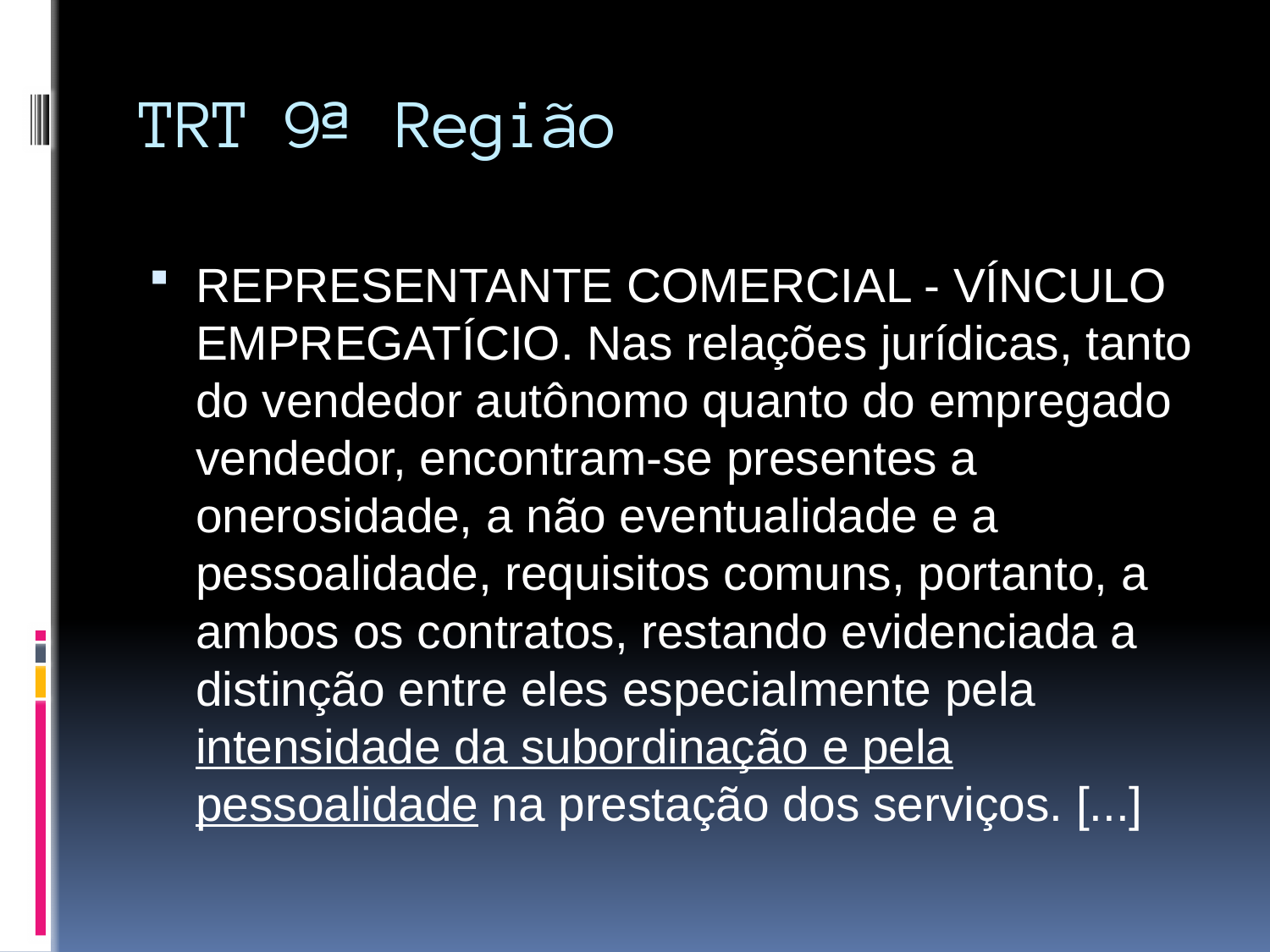

# TRT 9ª Região
REPRESENTANTE COMERCIAL - VÍNCULO EMPREGATÍCIO. Nas relações jurídicas, tanto do vendedor autônomo quanto do empregado vendedor, encontram-se presentes a onerosidade, a não eventualidade e a pessoalidade, requisitos comuns, portanto, a ambos os contratos, restando evidenciada a distinção entre eles especialmente pela intensidade da subordinação e pela pessoalidade na prestação dos serviços. [...]